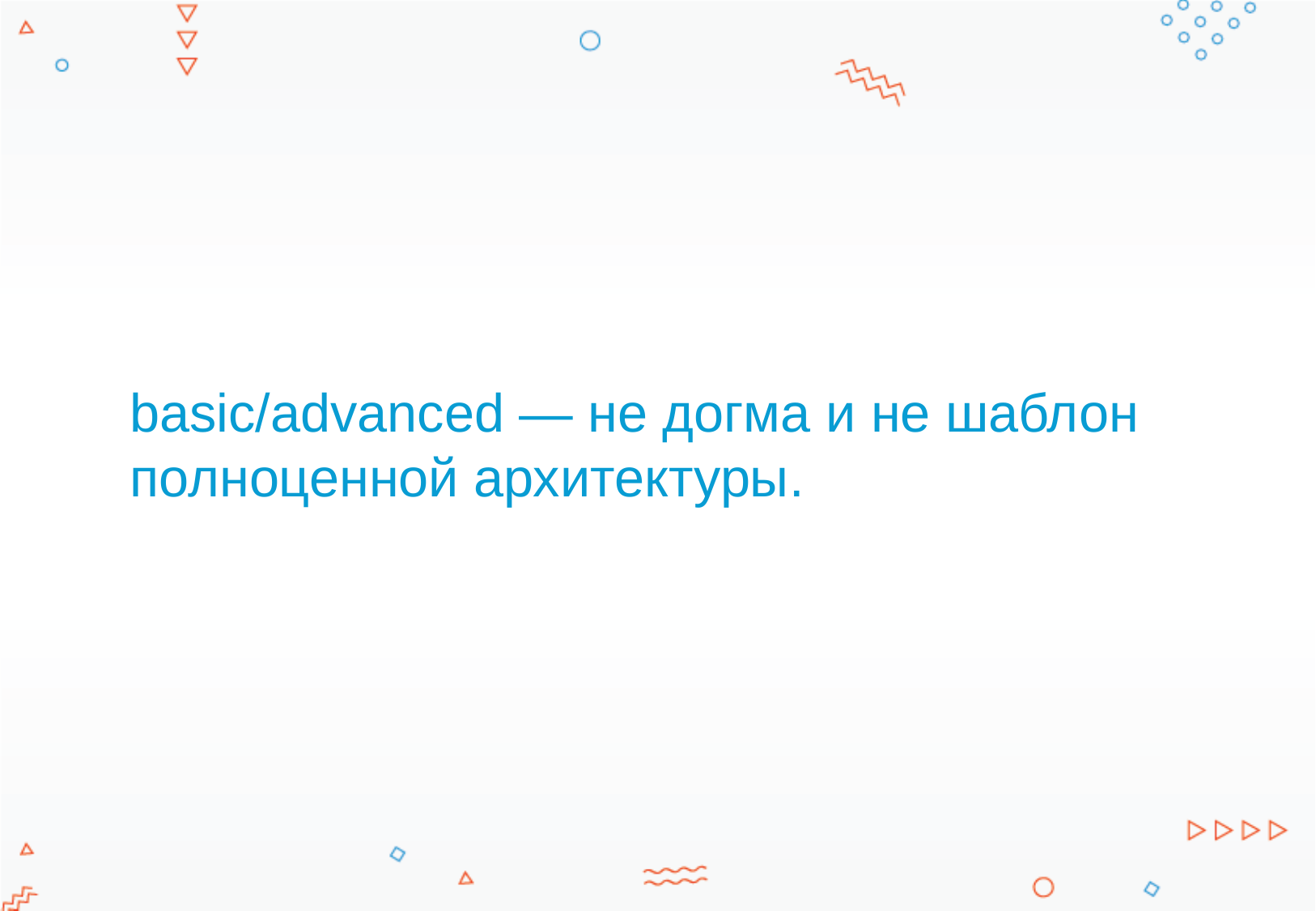

#
basic/advanced — не догма и не шаблон полноценной архитектуры.